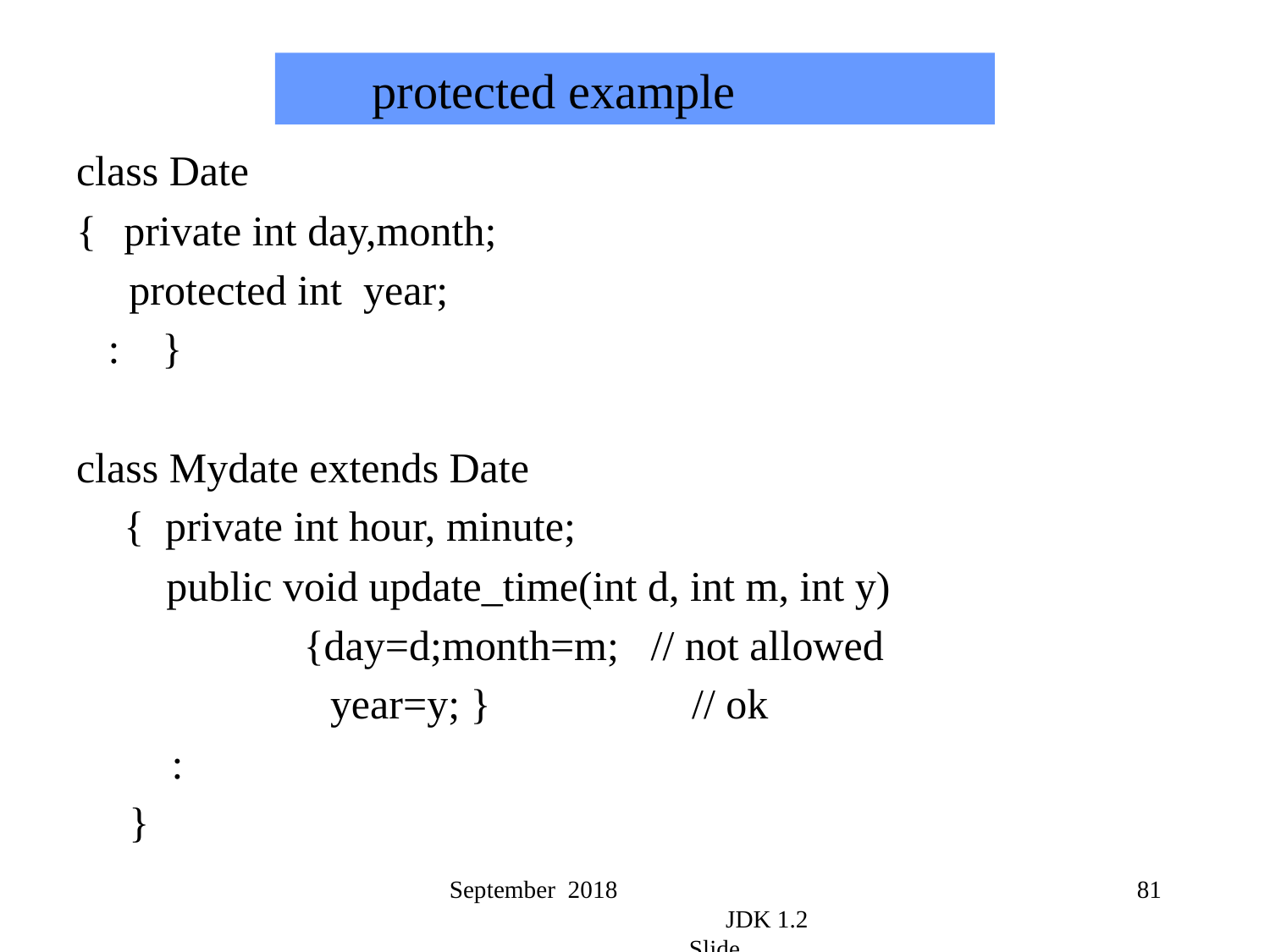

protected example
class Date
{	private int day,month;
     protected int  year;
   :    }

class Mydate extends Date
	{  private int hour, minute;
	    public void update_time(int d, int m, int y)
	                 {day=d;month=m;   // not allowed
                        year=y; }                   // ok
         :
     }
September  2018                                                                               JDK 1.2                              Slide
81